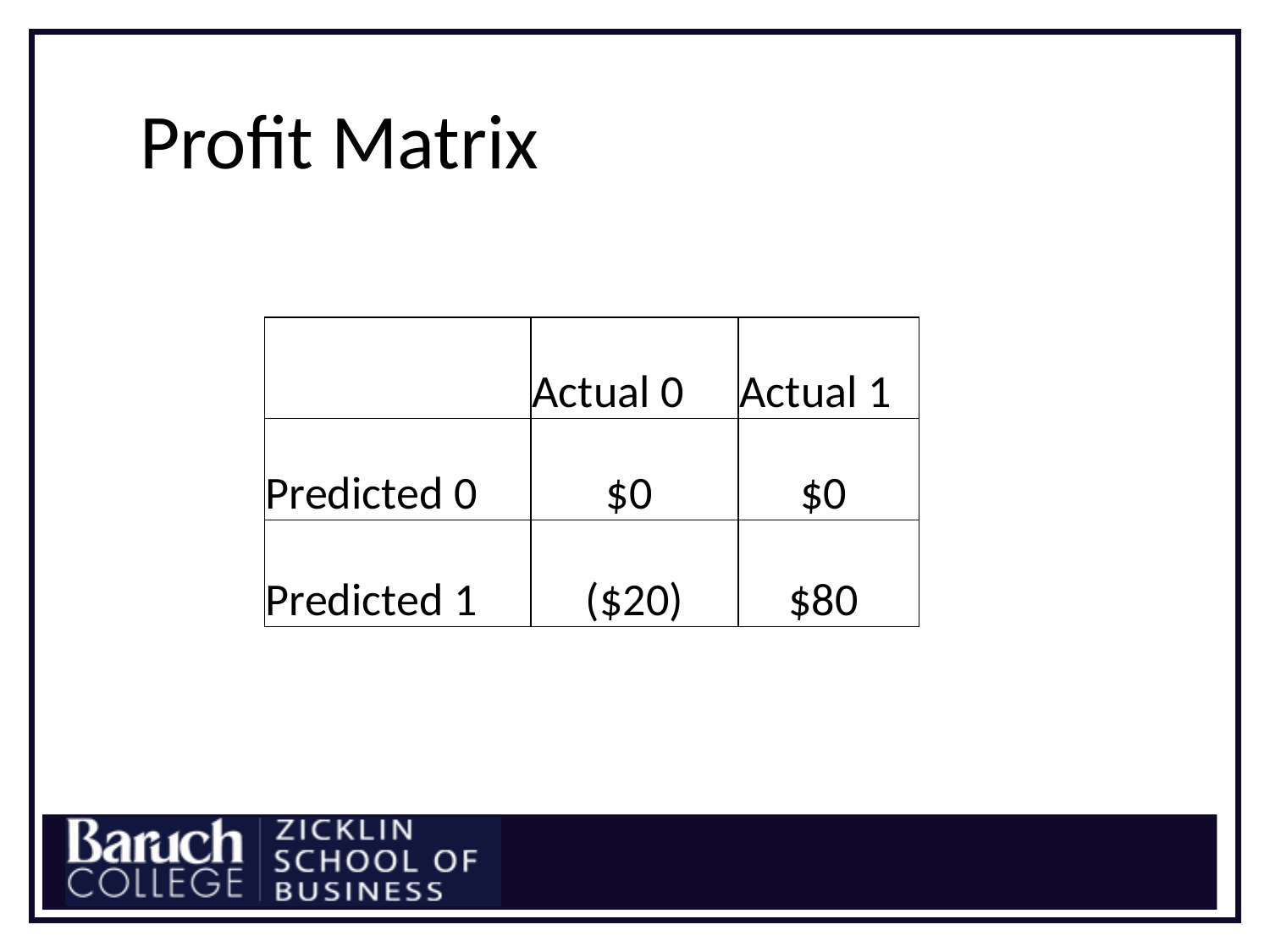

# Profit Matrix
|  | Actual 0 | Actual 1 |
| --- | --- | --- |
| Predicted 0 | $0 | $0 |
| Predicted 1 | ($20) | $80 |